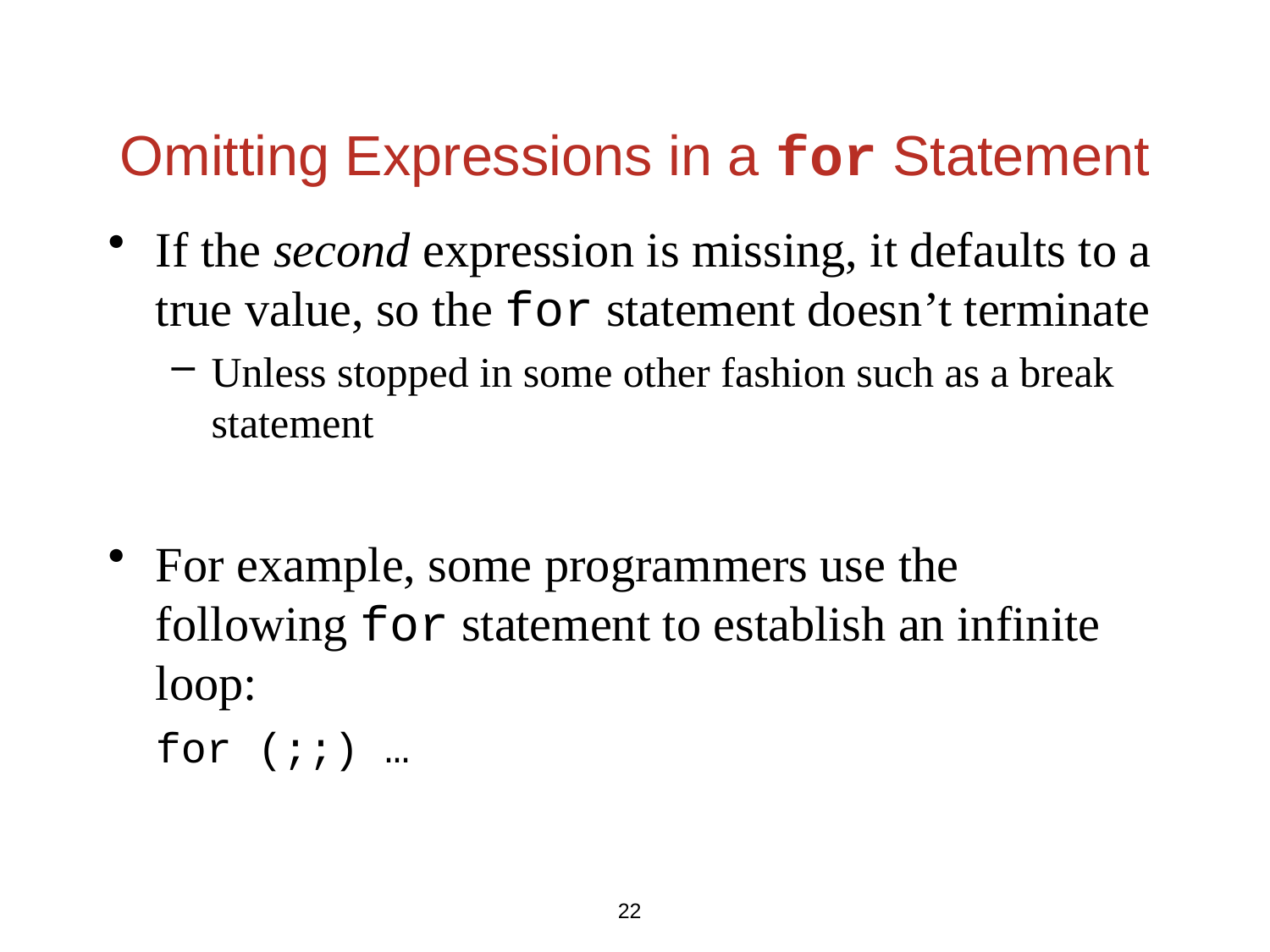

# Omitting Expressions in a for Statement
If the second expression is missing, it defaults to a true value, so the for statement doesn’t terminate
Unless stopped in some other fashion such as a break statement

For example, some programmers use the following for statement to establish an infinite loop:
	for (;;) …
22